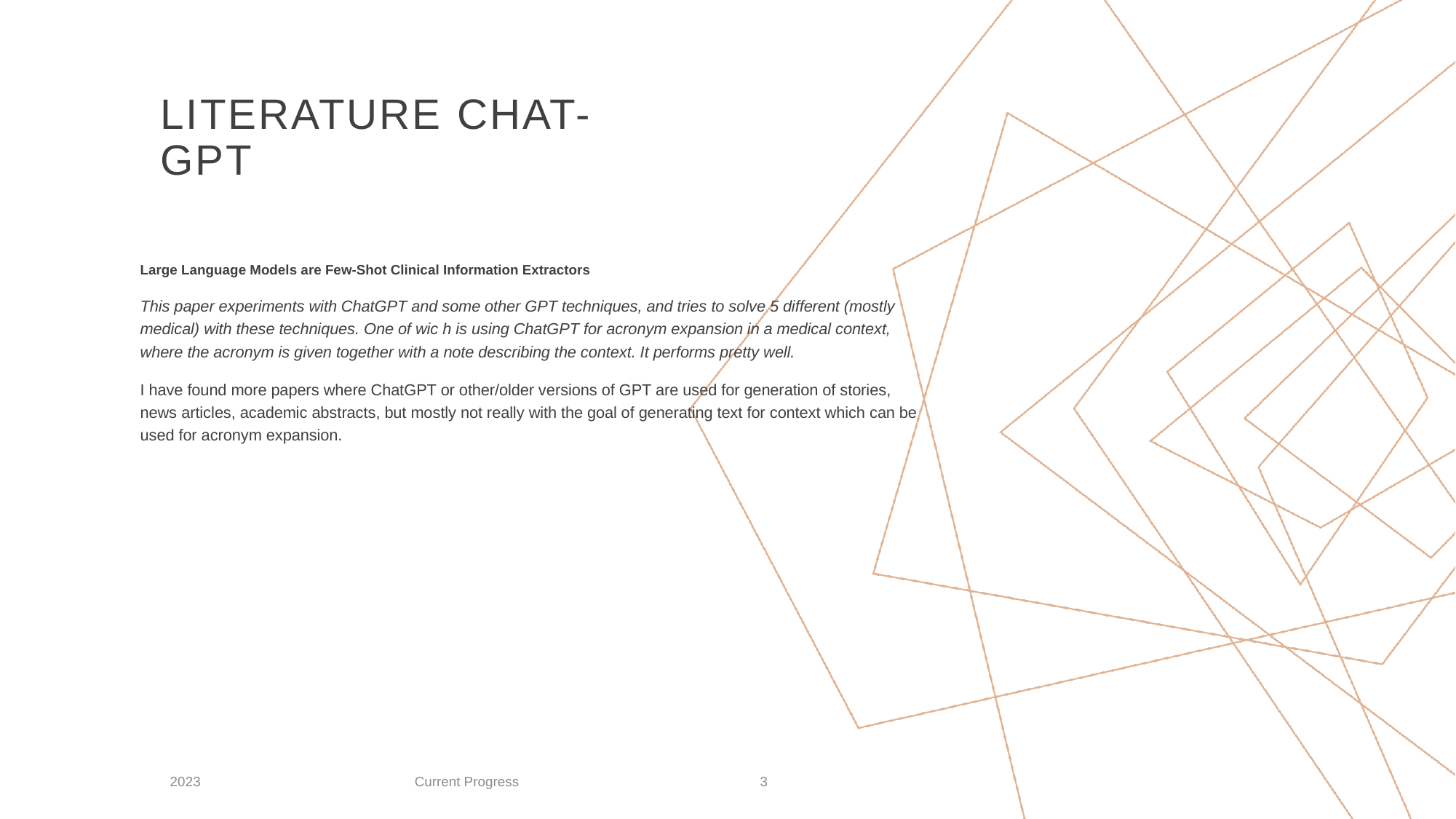

# Literature CHAT-gpt

Large Language Models are Few-Shot Clinical Information Extractors
This paper experiments with ChatGPT and some other GPT techniques, and tries to solve 5 different (mostly medical) with these techniques. One of wic h is using ChatGPT for acronym expansion in a medical context, where the acronym is given together with a note describing the context. It performs pretty well.
I have found more papers where ChatGPT or other/older versions of GPT are used for generation of stories, news articles, academic abstracts, but mostly not really with the goal of generating text for context which can be used for acronym expansion.
Current Progress
2023
3